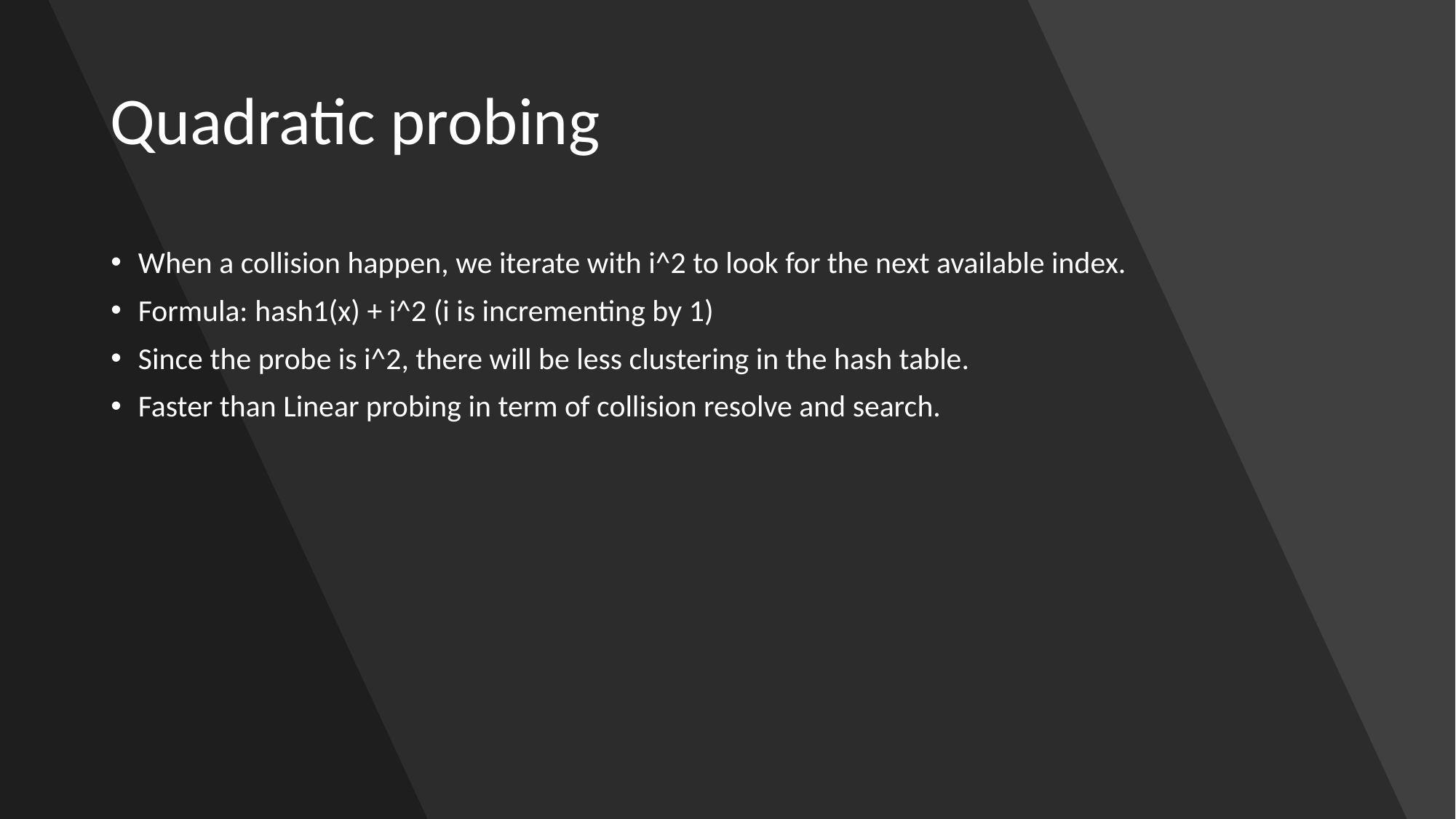

# Quadratic probing
When a collision happen, we iterate with i^2 to look for the next available index.
Formula: hash1(x) + i^2 (i is incrementing by 1)
Since the probe is i^2, there will be less clustering in the hash table.
Faster than Linear probing in term of collision resolve and search.